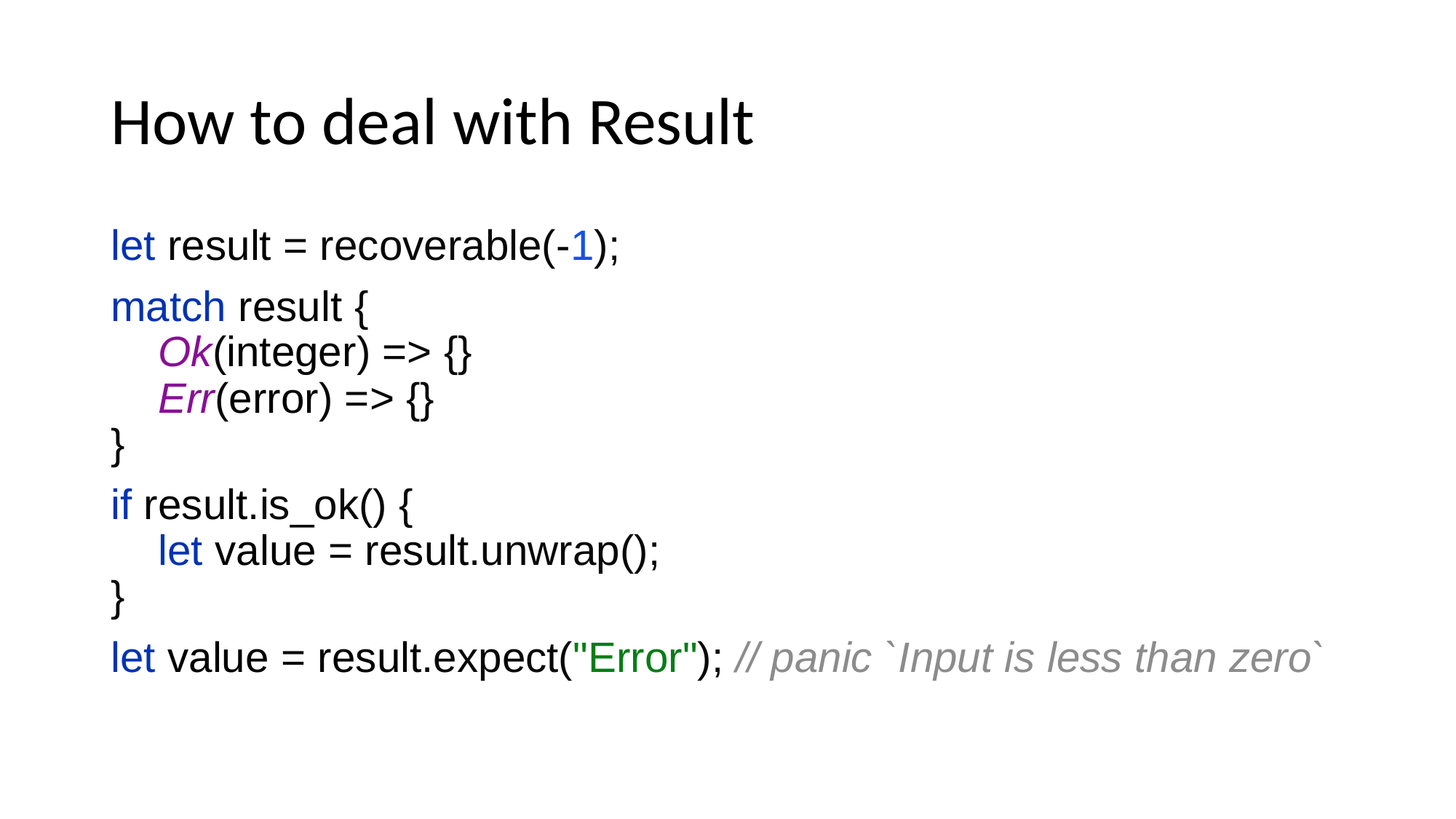

# How to deal with Result
let result = recoverable(-1);
match result {
    Ok(integer) => {}
    Err(error) => {}
}
if result.is_ok() {
    let value = result.unwrap();
}
let value = result.expect("Error"); // panic `Input is less than zero`